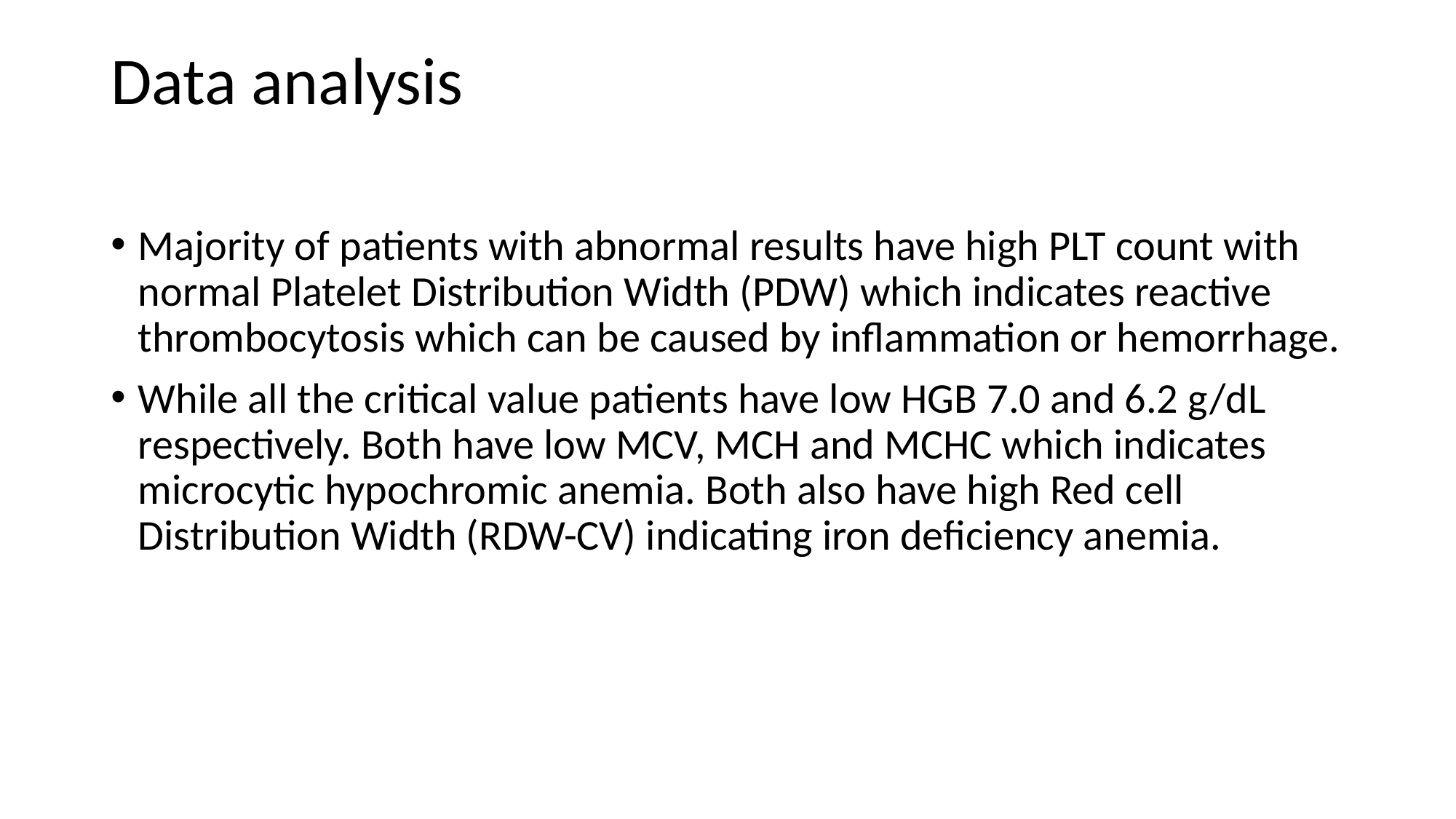

# Data analysis
Majority of patients with abnormal results have high PLT count with normal Platelet Distribution Width (PDW) which indicates reactive thrombocytosis which can be caused by inflammation or hemorrhage.
While all the critical value patients have low HGB 7.0 and 6.2 g/dL respectively. Both have low MCV, MCH and MCHC which indicates microcytic hypochromic anemia. Both also have high Red cell Distribution Width (RDW-CV) indicating iron deficiency anemia.